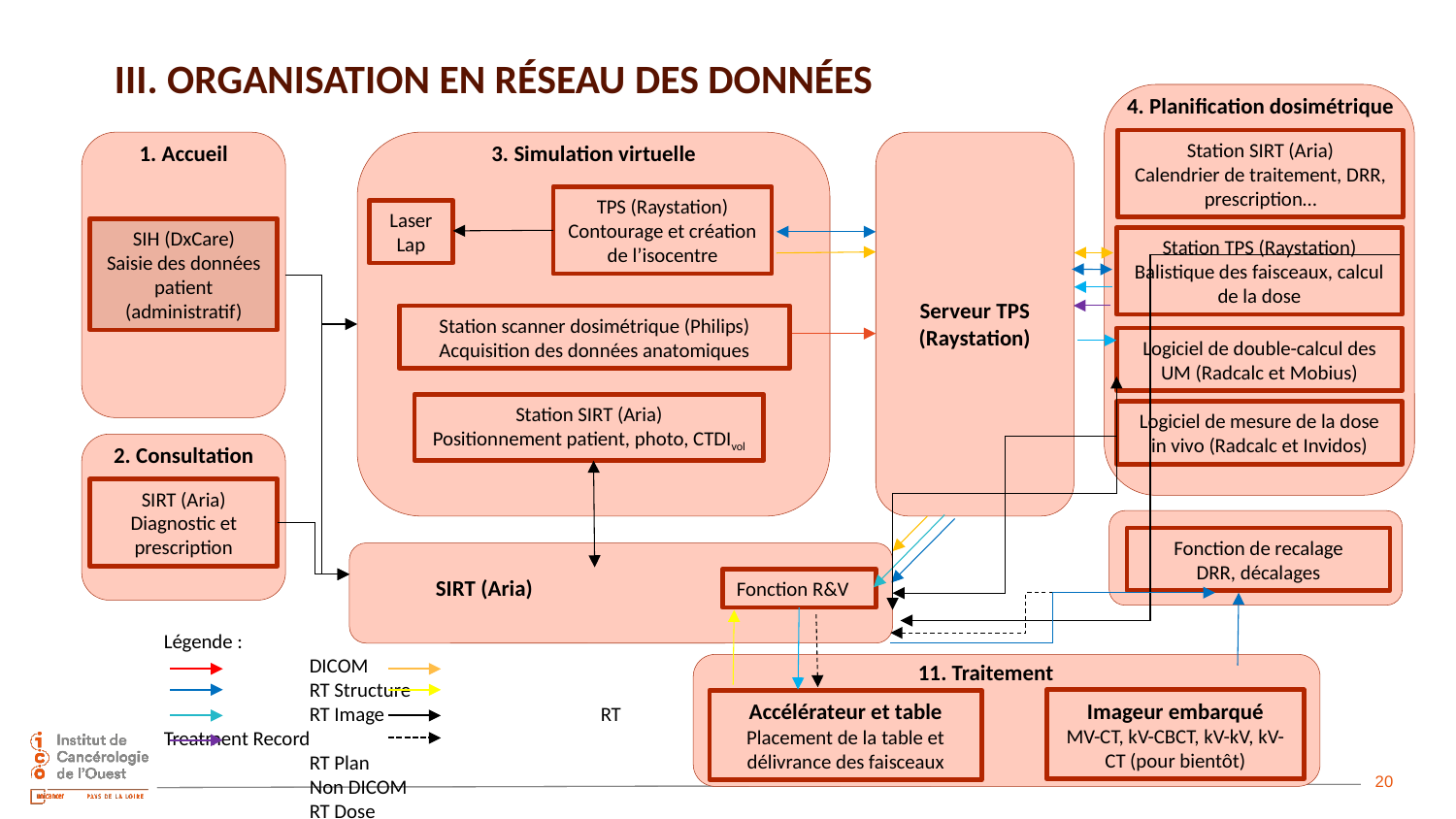

# III. Organisation en réseau des données

4. Planification dosimétrique
Station SIRT (Aria)
Calendrier de traitement, DRR, prescription…

1. Accueil
3. Simulation virtuelle

TPS (Raystation)
Contourage et création de l’isocentre
Laser
Lap
SIH (DxCare)
Saisie des données patient (administratif)
Station TPS (Raystation)
Balistique des faisceaux, calcul de la dose
Serveur TPS (Raystation)
Station scanner dosimétrique (Philips)
Acquisition des données anatomiques
Logiciel de double-calcul des UM (Radcalc et Mobius)
Station SIRT (Aria)
Positionnement patient, photo, CTDIvol
Logiciel de mesure de la dose in vivo (Radcalc et Invidos)

2. Consultation
SIRT (Aria)
Diagnostic et prescription

Fonction de recalage
DRR, décalages

SIRT (Aria)

Fonction R&V
Légende :
	DICOM			RT Structure
	RT Image		RT Treatment Record
	RT Plan			Non DICOM
	RT Dose			Correction positionnement
11. Traitement

Imageur embarqué
MV-CT, kV-CBCT, kV-kV, kV-CT (pour bientôt)
Accélérateur et table
Placement de la table et délivrance des faisceaux